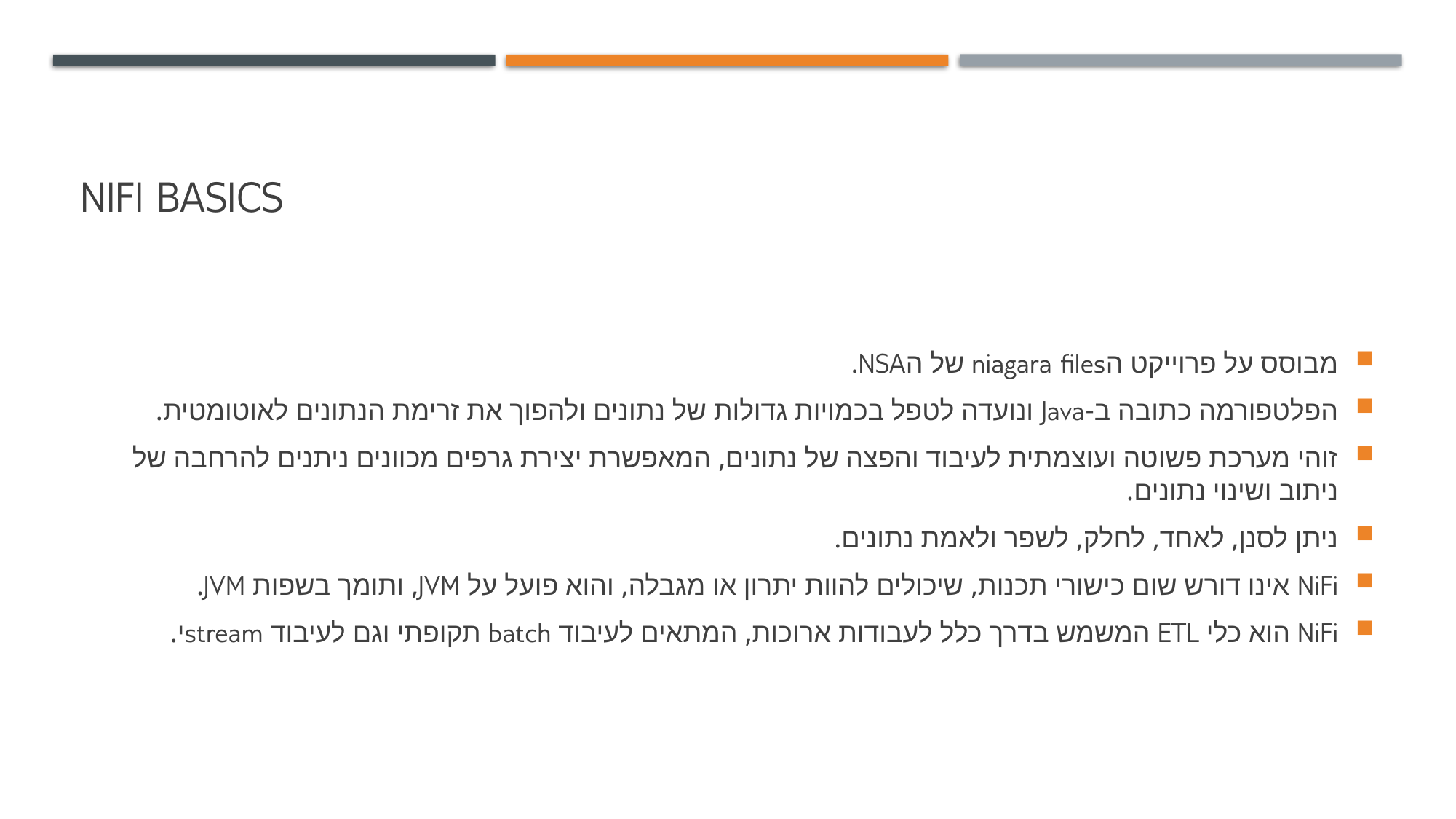

# Nifi basics
מבוסס על פרוייקט הniagara files של הNSA.
הפלטפורמה כתובה ב-Java ונועדה לטפל בכמויות גדולות של נתונים ולהפוך את זרימת הנתונים לאוטומטית.
זוהי מערכת פשוטה ועוצמתית לעיבוד והפצה של נתונים, המאפשרת יצירת גרפים מכוונים ניתנים להרחבה של ניתוב ושינוי נתונים.
ניתן לסנן, לאחד, לחלק, לשפר ולאמת נתונים.
NiFi אינו דורש שום כישורי תכנות, שיכולים להוות יתרון או מגבלה, והוא פועל על JVM, ותומך בשפות JVM.
NiFi הוא כלי ETL המשמש בדרך כלל לעבודות ארוכות, המתאים לעיבוד batch תקופתי וגם לעיבוד streamי.